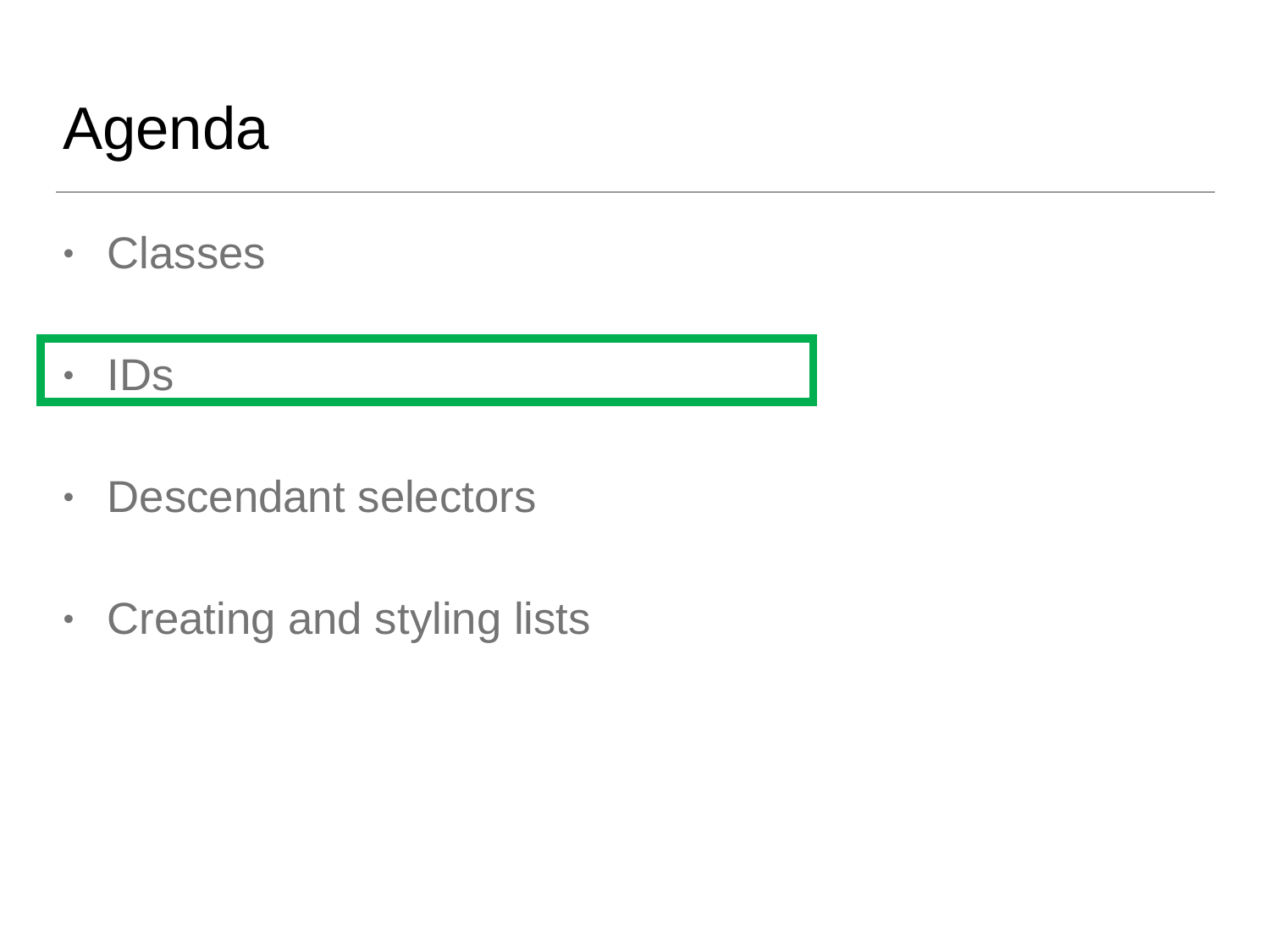

# Agenda
Classes

IDs

Descendant selectors

Creating and styling lists